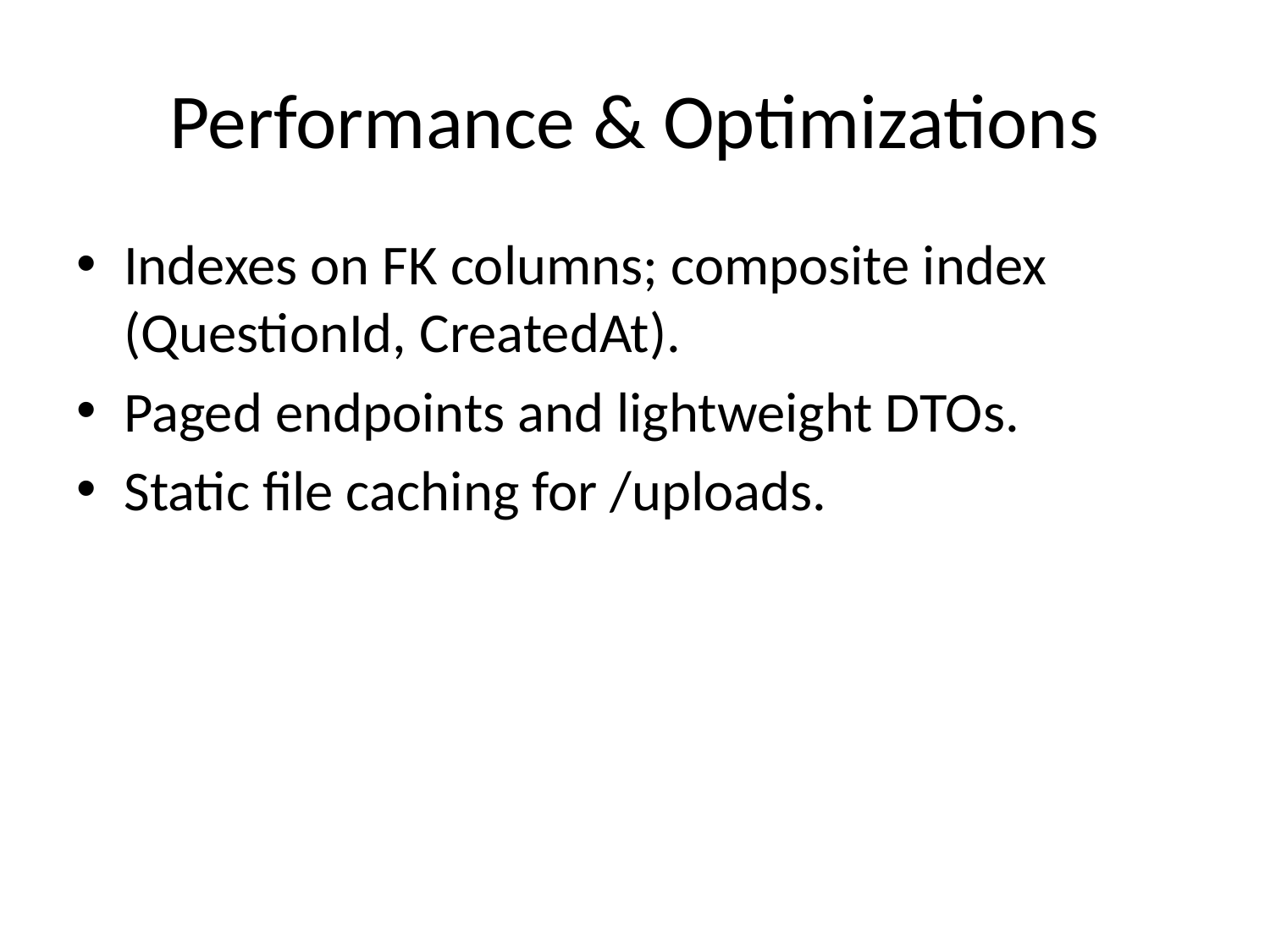

# Performance & Optimizations
Indexes on FK columns; composite index (QuestionId, CreatedAt).
Paged endpoints and lightweight DTOs.
Static file caching for /uploads.